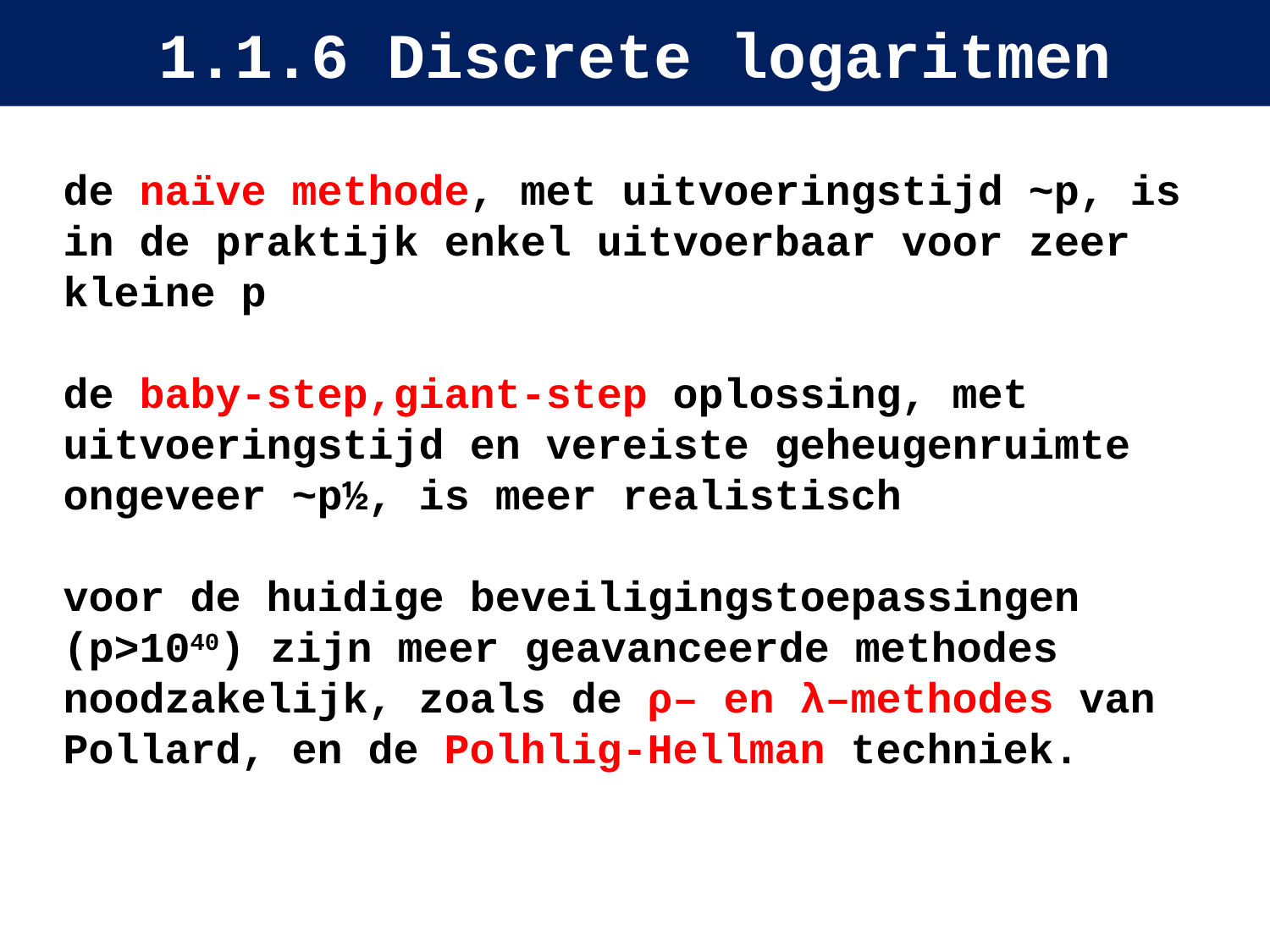

# 1.1.6 Discrete logaritmen

de naïve methode, met uitvoeringstijd ~p, is
in de praktijk enkel uitvoerbaar voor zeer kleine p

de baby-step,giant-step oplossing, met uitvoeringstijd en vereiste geheugenruimte ongeveer ~p½, is meer realistisch

voor de huidige beveiligingstoepassingen (p>1040) zijn meer geavanceerde methodes noodzakelijk, zoals de ρ– en λ–methodes van Pollard, en de Polhlig-Hellman techniek.